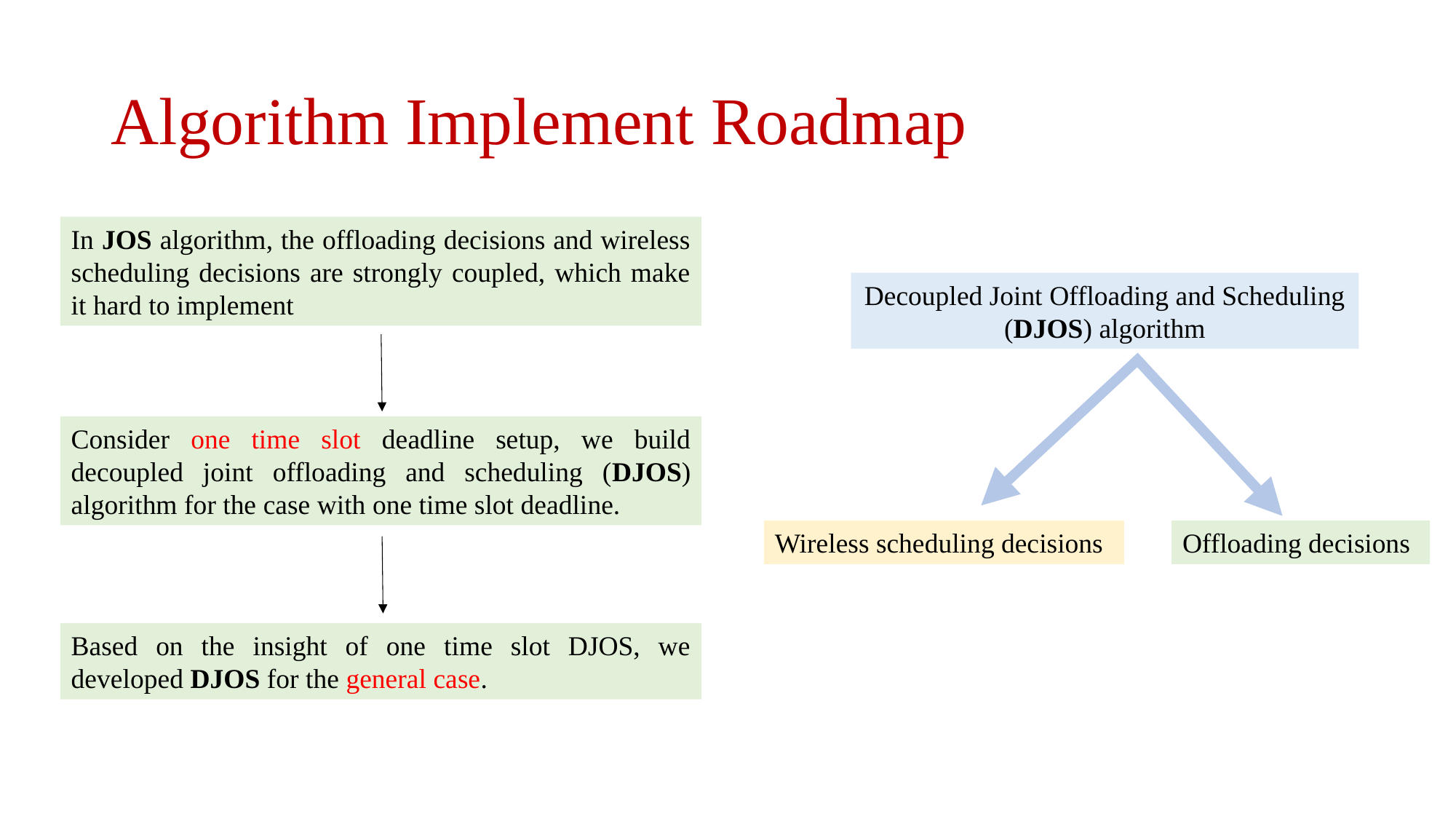

# Algorithm Implement Roadmap
In JOS algorithm, the offloading decisions and wireless scheduling decisions are strongly coupled, which make it hard to implement
Consider one time slot deadline setup, we build decoupled joint offloading and scheduling (DJOS) algorithm for the case with one time slot deadline.
Based on the insight of one time slot DJOS, we developed DJOS for the general case.
Decoupled Joint Offloading and Scheduling (DJOS) algorithm

Wireless scheduling decisions
Offloading decisions